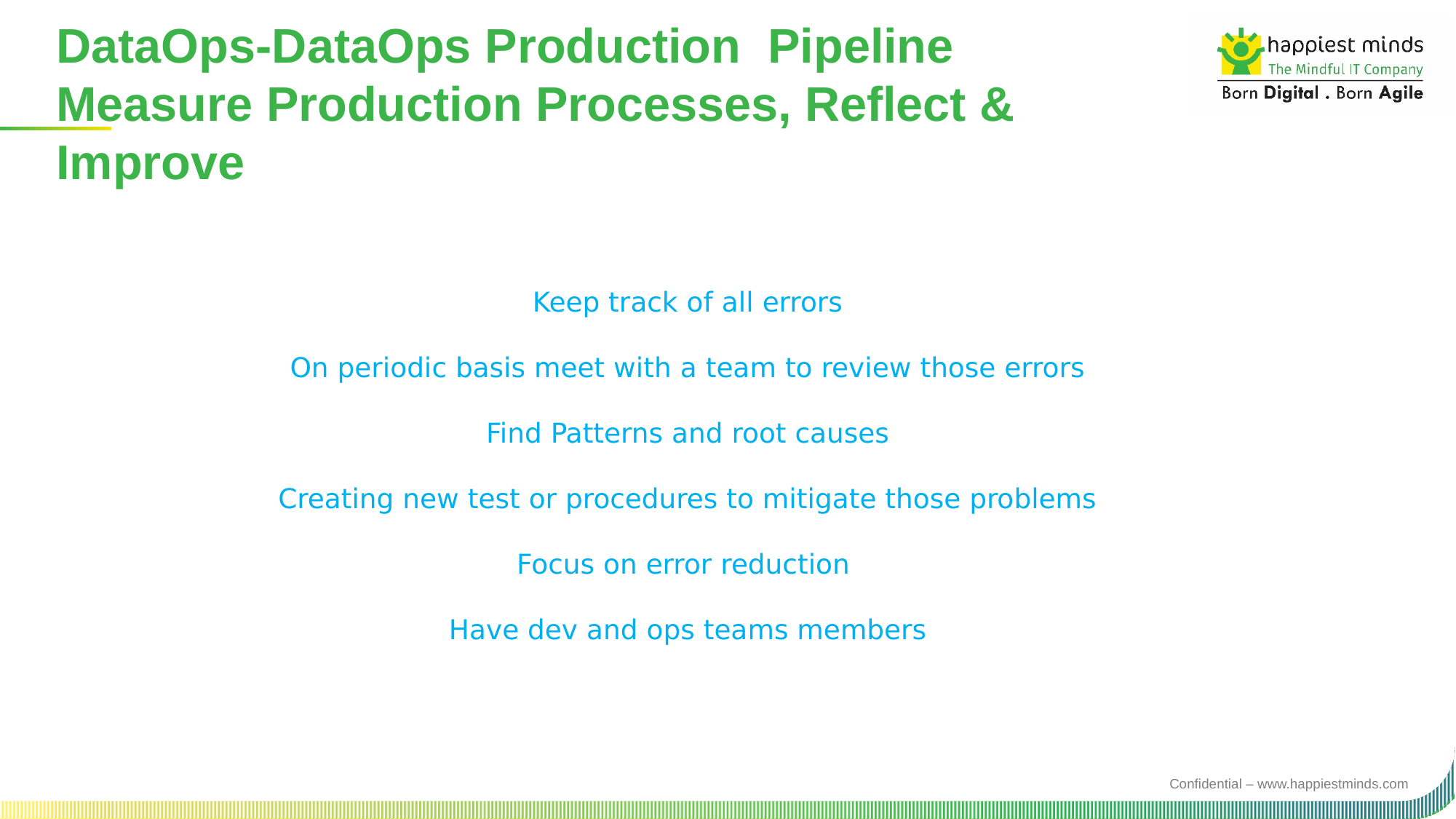

DataOps-DataOps Production  Pipeline                Measure Production Processes, Reflect & Improve

Keep track of all errors

On periodic basis meet with a team to review those errors

Find Patterns and root causes

Creating new test or procedures to mitigate those problems

Focus on error reduction

Have dev and ops teams members